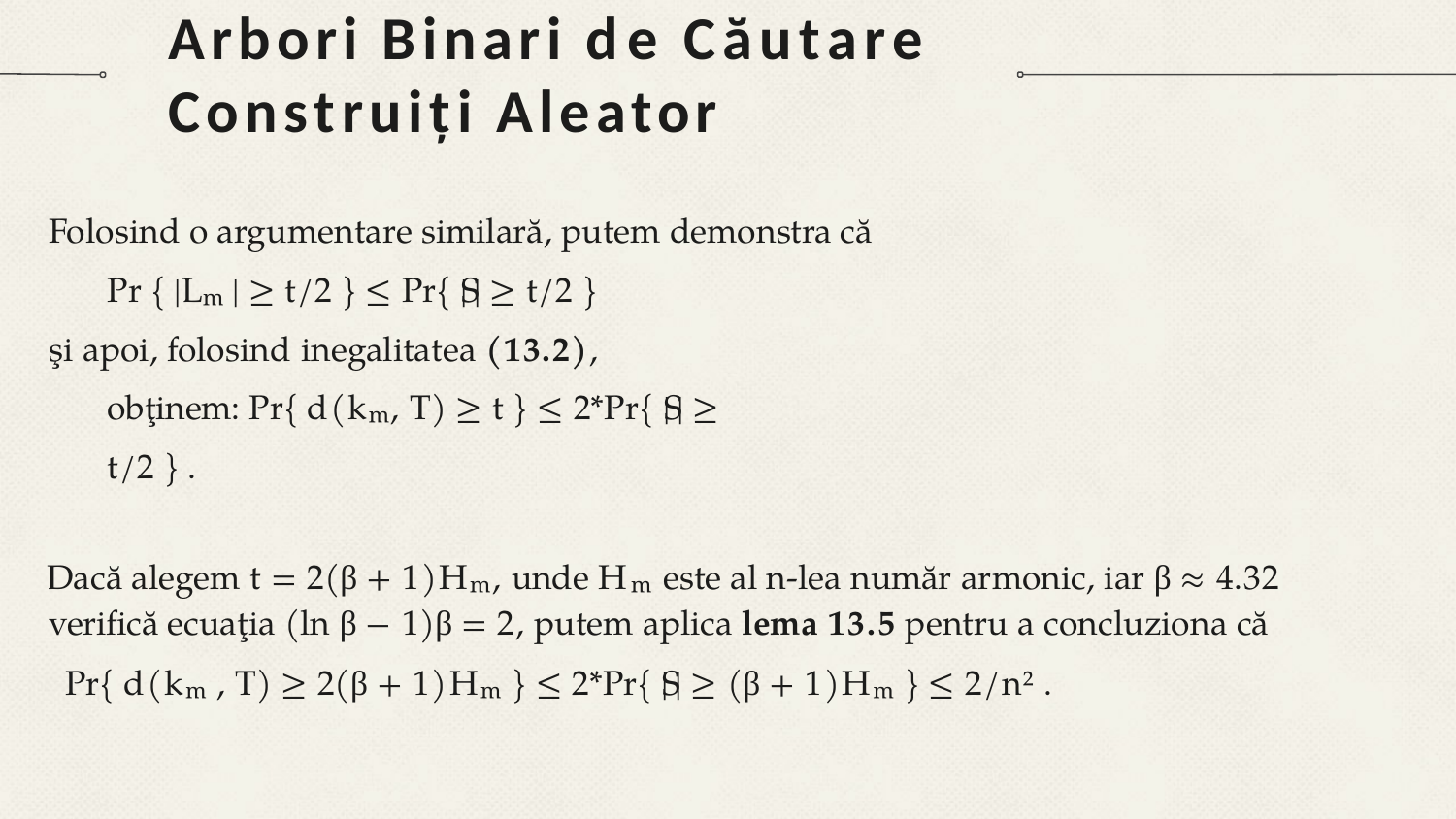

# Arbori Binari de Căutare Construiți Aleator
Folosind o argumentare similară, putem demonstra că Pr { |Lₘ | ≥ t/2 } ≤ Pr{ |S| ≥ t/2 }
şi apoi, folosind inegalitatea (13.2), obţinem: Pr{ d(kₘ, T) ≥ t } ≤ 2*Pr{ |S| ≥ t/2 } .

Dacă alegem t = 2(β + 1)Hₘ, unde Hₘ este al n-lea număr armonic, iar β ≈ 4.32 veriﬁcă ecuaţia (ln β − 1)β = 2, putem aplica lema 13.5 pentru a concluziona că
Pr{ d(kₘ , T) ≥ 2(β + 1)Hₘ } ≤ 2*Pr{ |S| ≥ (β + 1)Hₘ } ≤ 2/n² .